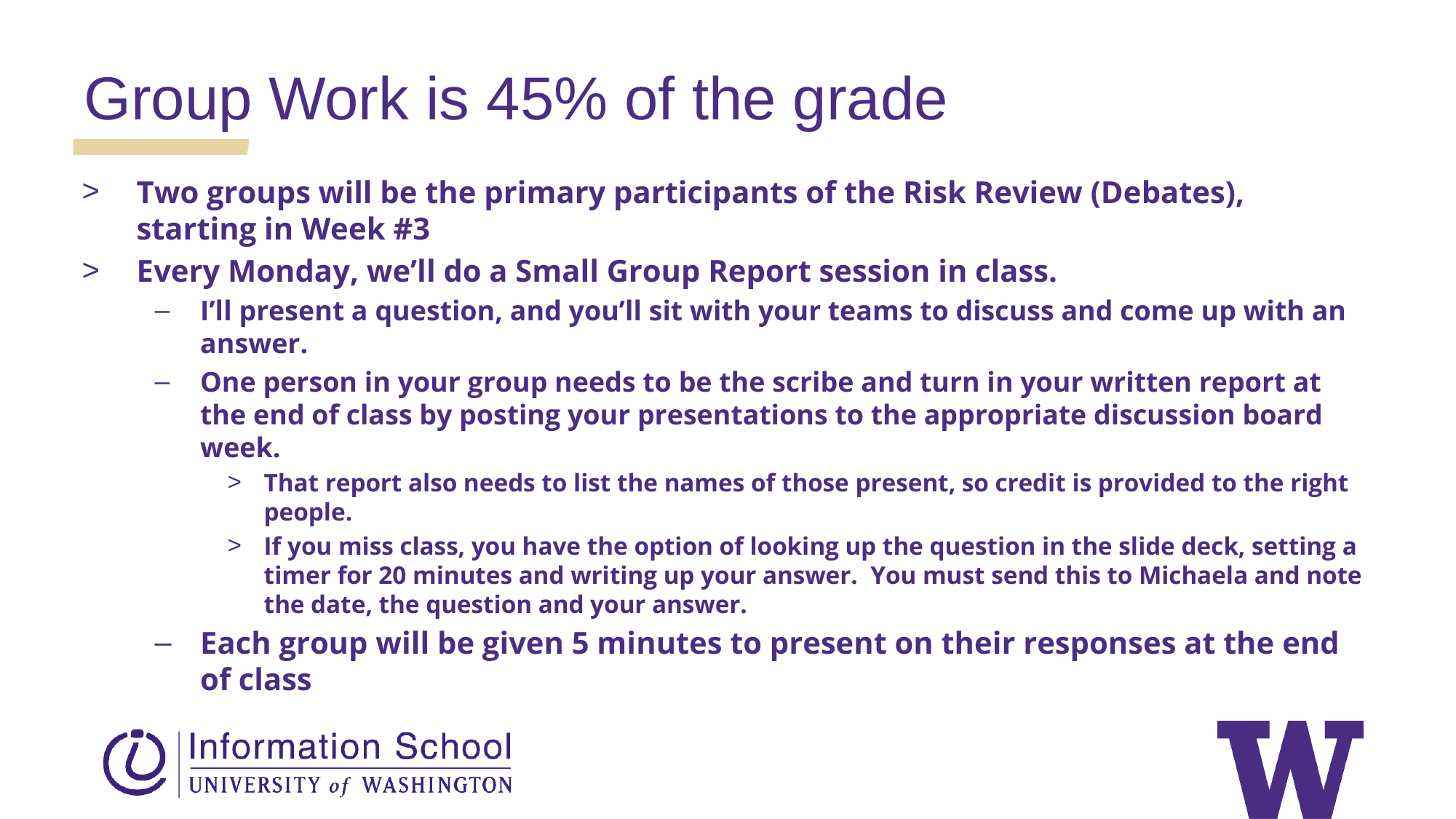

Group Work is 45% of the grade
Two groups will be the primary participants of the Risk Review (Debates), starting in Week #3
Every Monday, we’ll do a Small Group Report session in class.
I’ll present a question, and you’ll sit with your teams to discuss and come up with an answer.
One person in your group needs to be the scribe and turn in your written report at the end of class by posting your presentations to the appropriate discussion board week.
That report also needs to list the names of those present, so credit is provided to the right people.
If you miss class, you have the option of looking up the question in the slide deck, setting a timer for 20 minutes and writing up your answer.  You must send this to Michaela and note the date, the question and your answer.
Each group will be given 5 minutes to present on their responses at the end of class